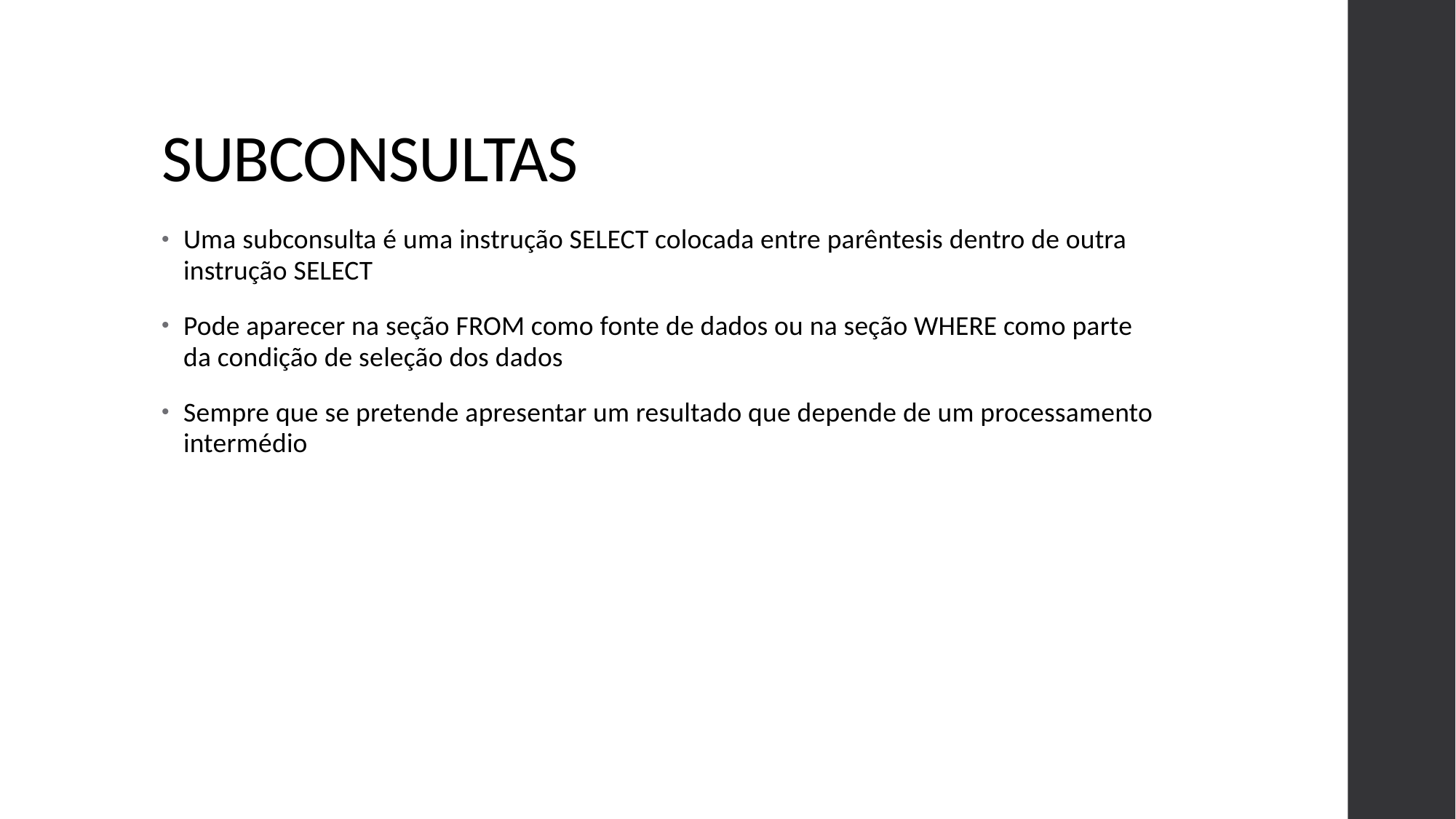

# SUBCONSULTAS
Uma subconsulta é uma instrução SELECT colocada entre parêntesis dentro de outra instrução SELECT
Pode aparecer na seção FROM como fonte de dados ou na seção WHERE como parte da condição de seleção dos dados
Sempre que se pretende apresentar um resultado que depende de um processamento intermédio